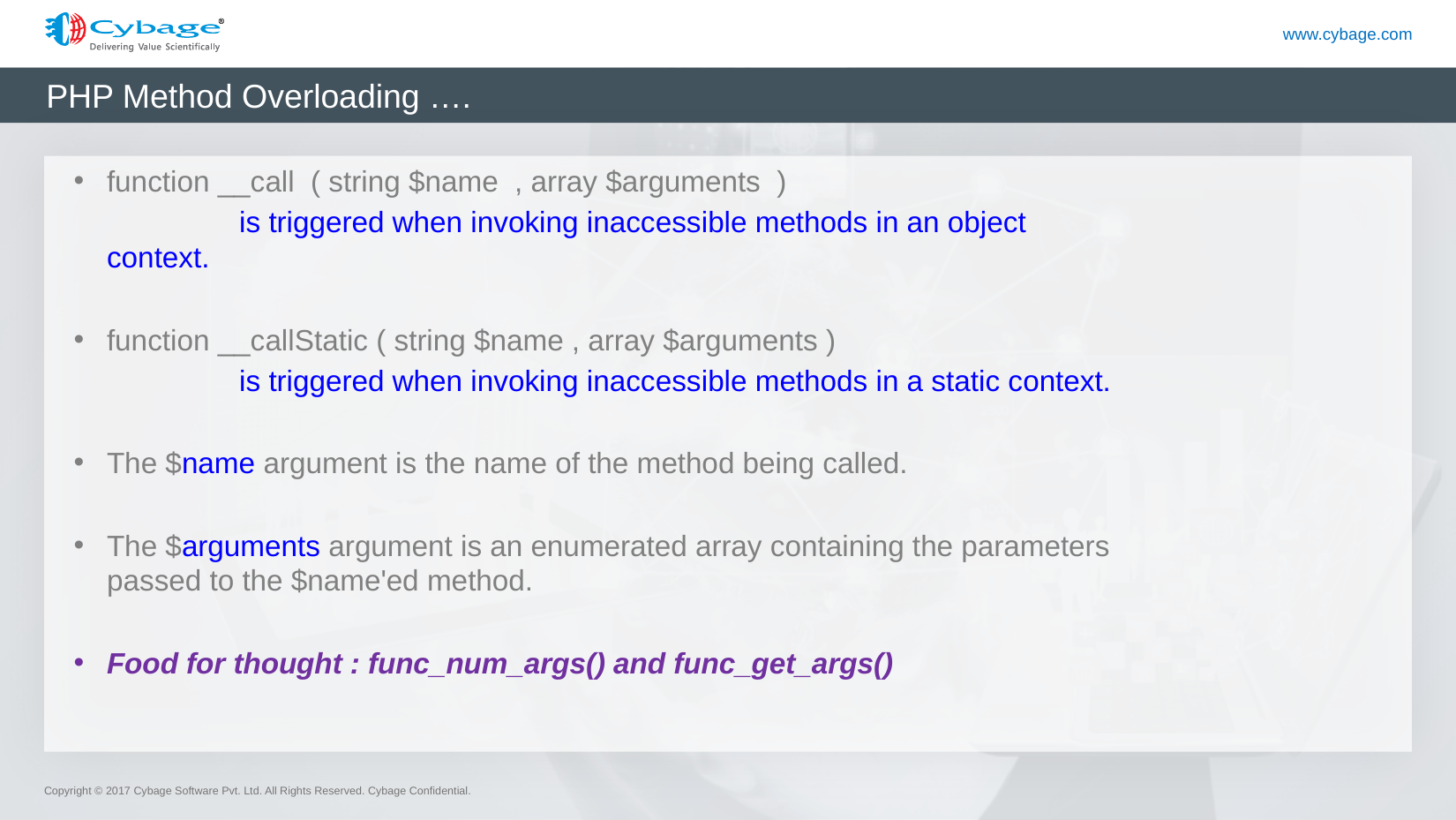

# PHP Method Overloading ….
function __call  ( string $name  , array $arguments  )
		is triggered when invoking inaccessible methods in an object context.

function __callStatic ( string $name , array $arguments )
		is triggered when invoking inaccessible methods in a static context.

The $name argument is the name of the method being called.

The $arguments argument is an enumerated array containing the parameters passed to the $name'ed method.

Food for thought : func_num_args() and func_get_args()